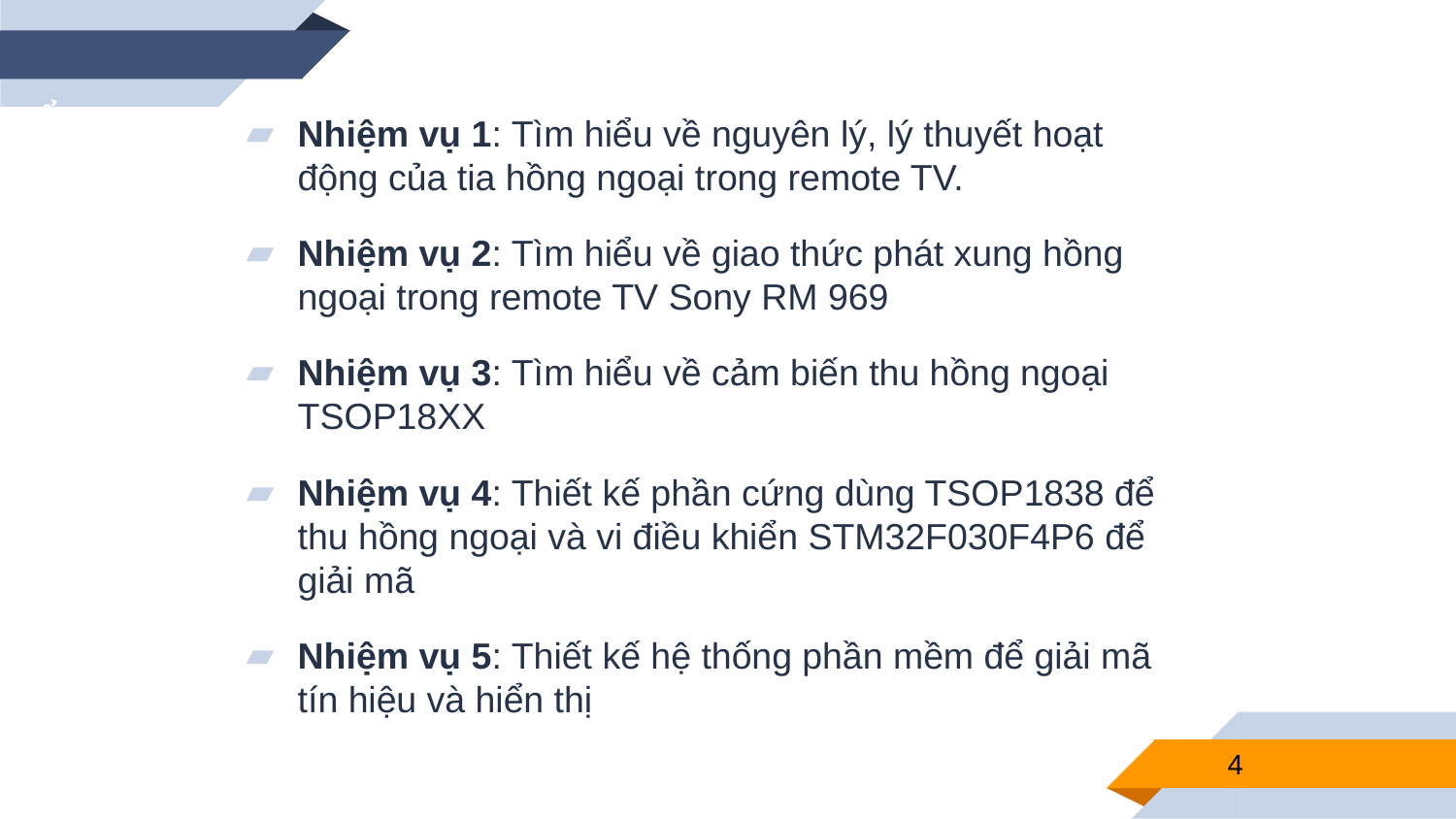

TỔNG QUAN ĐỀ TÀI
Nhiệm vụ 1: Tìm hiểu về nguyên lý, lý thuyết hoạt động của tia hồng ngoại trong remote TV.
Nhiệm vụ 2: Tìm hiểu về giao thức phát xung hồng ngoại trong remote TV Sony RM 969
Nhiệm vụ 3: Tìm hiểu về cảm biến thu hồng ngoại TSOP18XX
Nhiệm vụ 4: Thiết kế phần cứng dùng TSOP1838 để thu hồng ngoại và vi điều khiển STM32F030F4P6 để giải mã
Nhiệm vụ 5: Thiết kế hệ thống phần mềm để giải mã tín hiệu và hiển thị

4